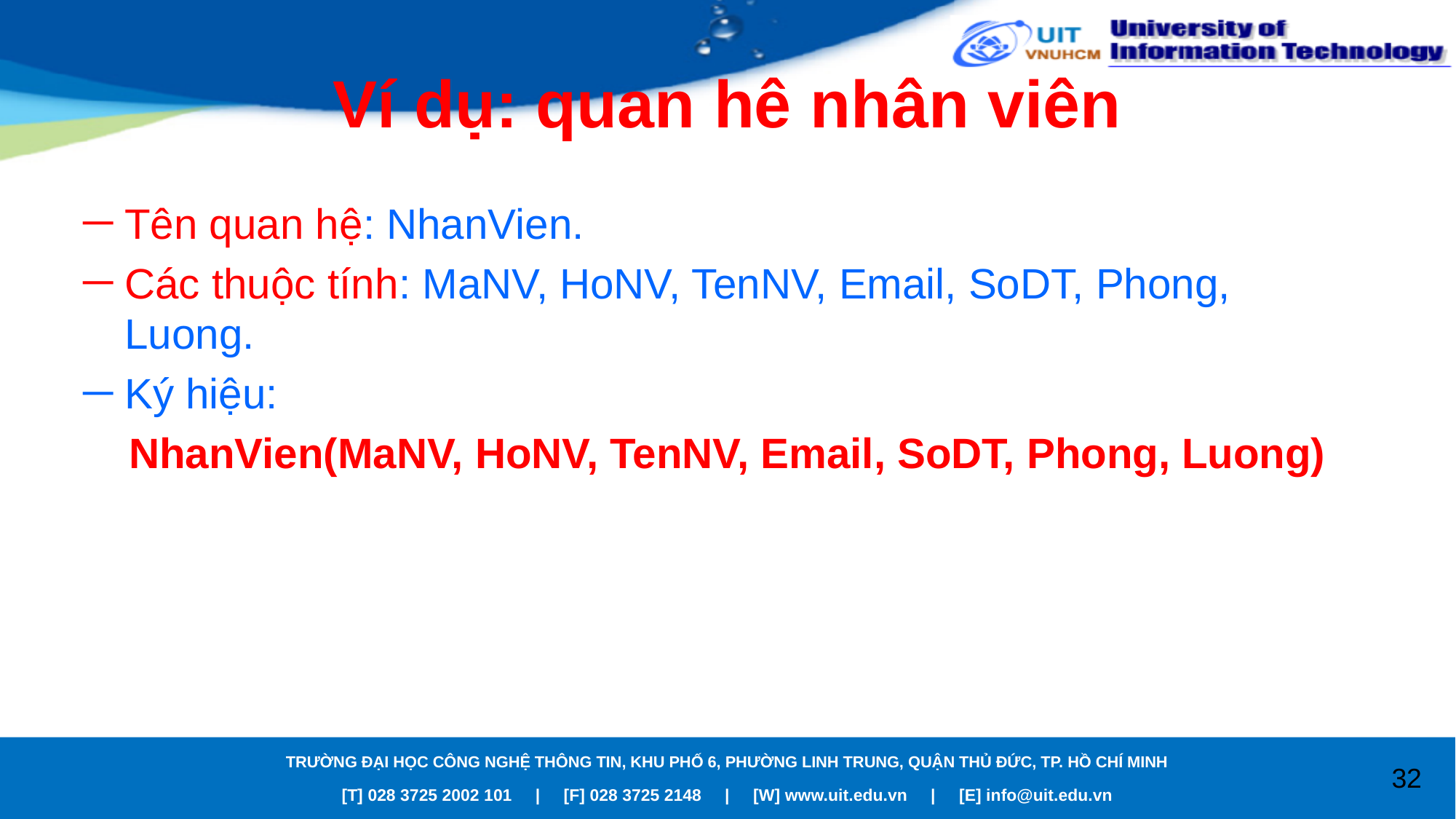

# Ví dụ: quan hê nhân viên
Tên quan hệ: NhanVien.
Các thuộc tính: MaNV, HoNV, TenNV, Email, SoDT, Phong, Luong.
Ký hiệu:
NhanVien(MaNV, HoNV, TenNV, Email, SoDT, Phong, Luong)